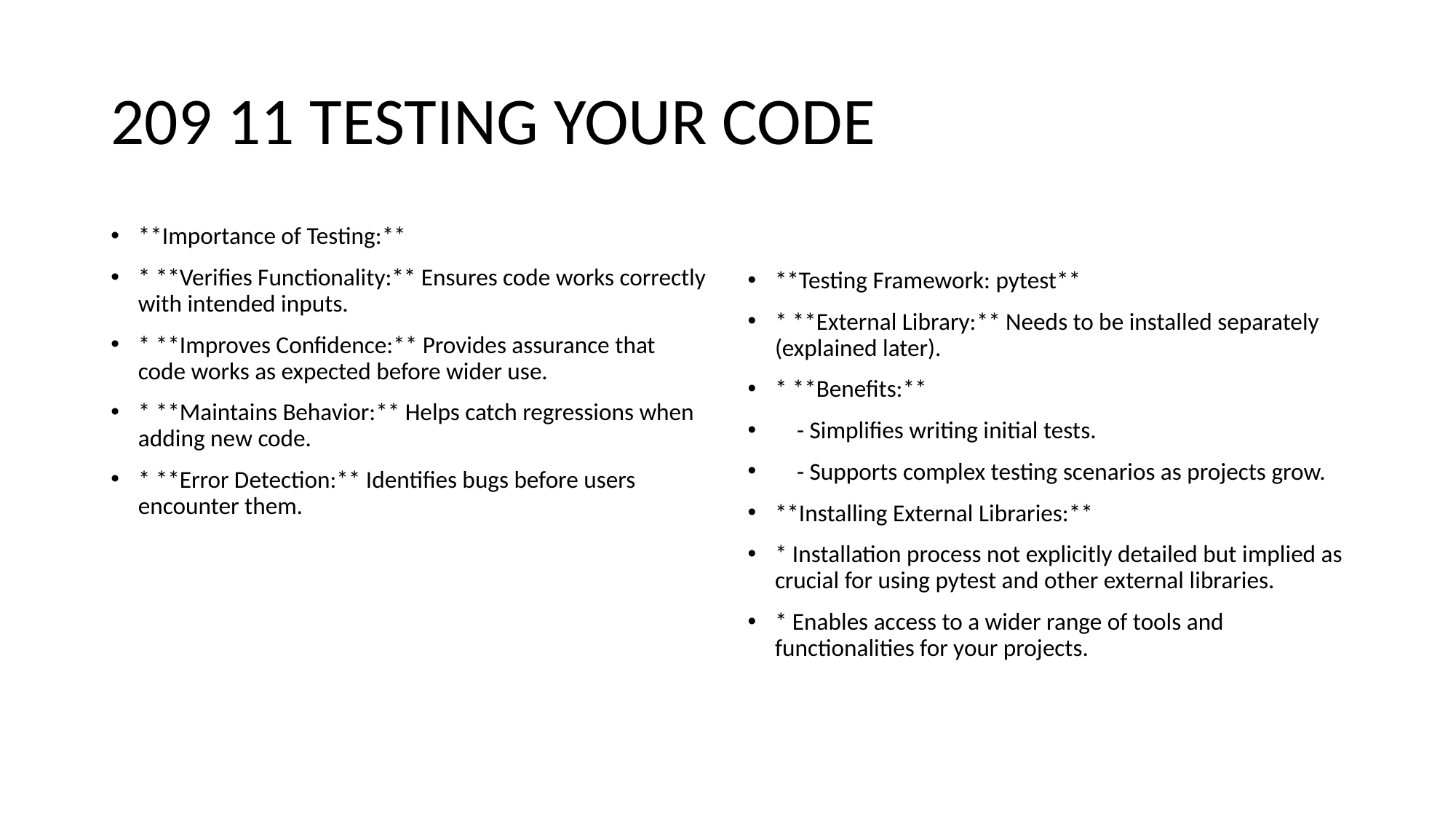

# 209 11 TESTING YOUR CODE
**Importance of Testing:**
* **Verifies Functionality:** Ensures code works correctly with intended inputs.
* **Improves Confidence:** Provides assurance that code works as expected before wider use.
* **Maintains Behavior:** Helps catch regressions when adding new code.
* **Error Detection:** Identifies bugs before users encounter them.

**Testing Framework: pytest**
* **External Library:** Needs to be installed separately (explained later).
* **Benefits:**
    - Simplifies writing initial tests.
    - Supports complex testing scenarios as projects grow.
**Installing External Libraries:**
* Installation process not explicitly detailed but implied as crucial for using pytest and other external libraries.
* Enables access to a wider range of tools and functionalities for your projects.